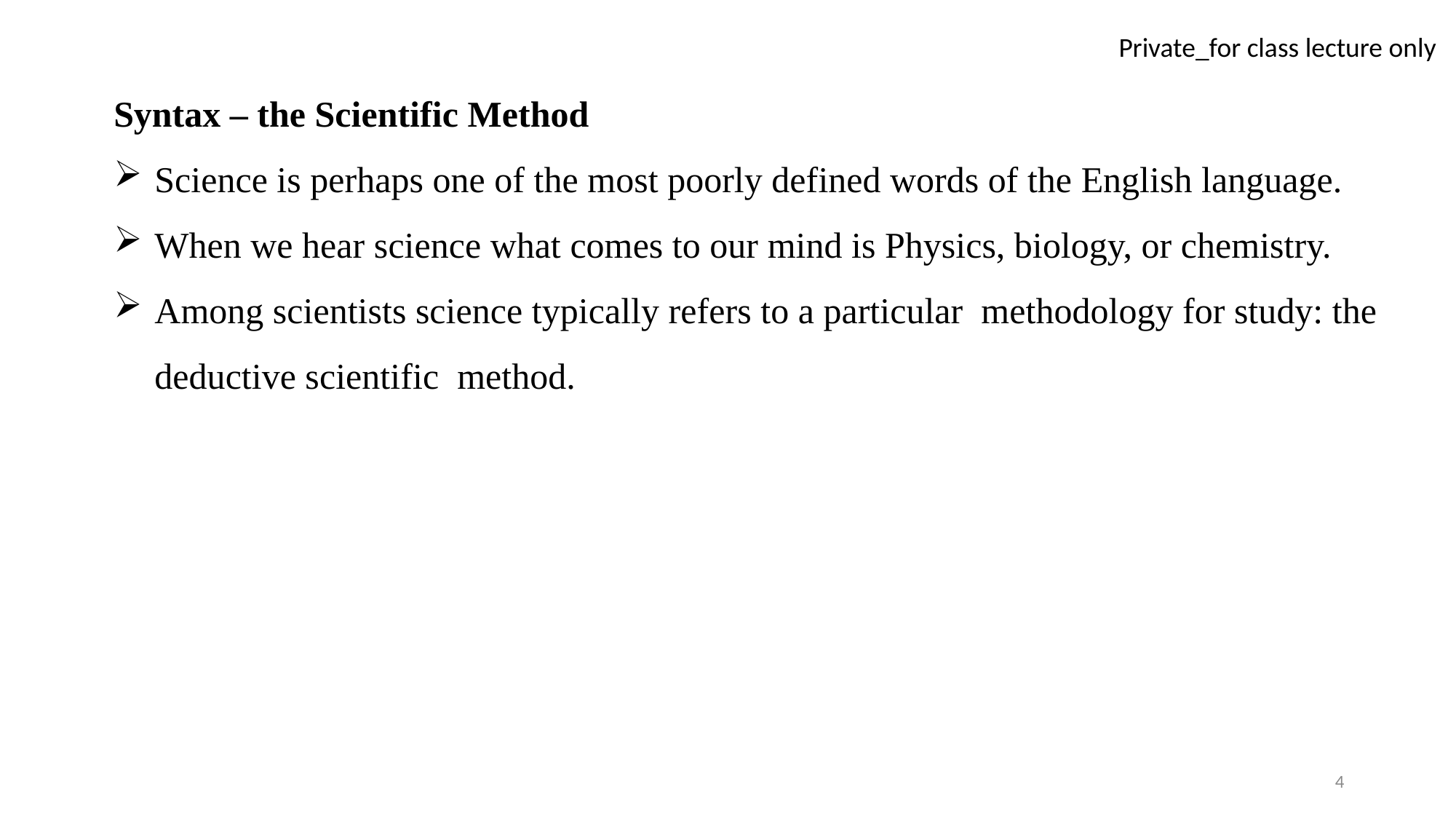

Syntax – the Scientific Method
Science is perhaps one of the most poorly defined words of the English language.
When we hear science what comes to our mind is Physics, biology, or chemistry.
Among scientists science typically refers to a particular  methodology for study: the deductive scientific  method.

4